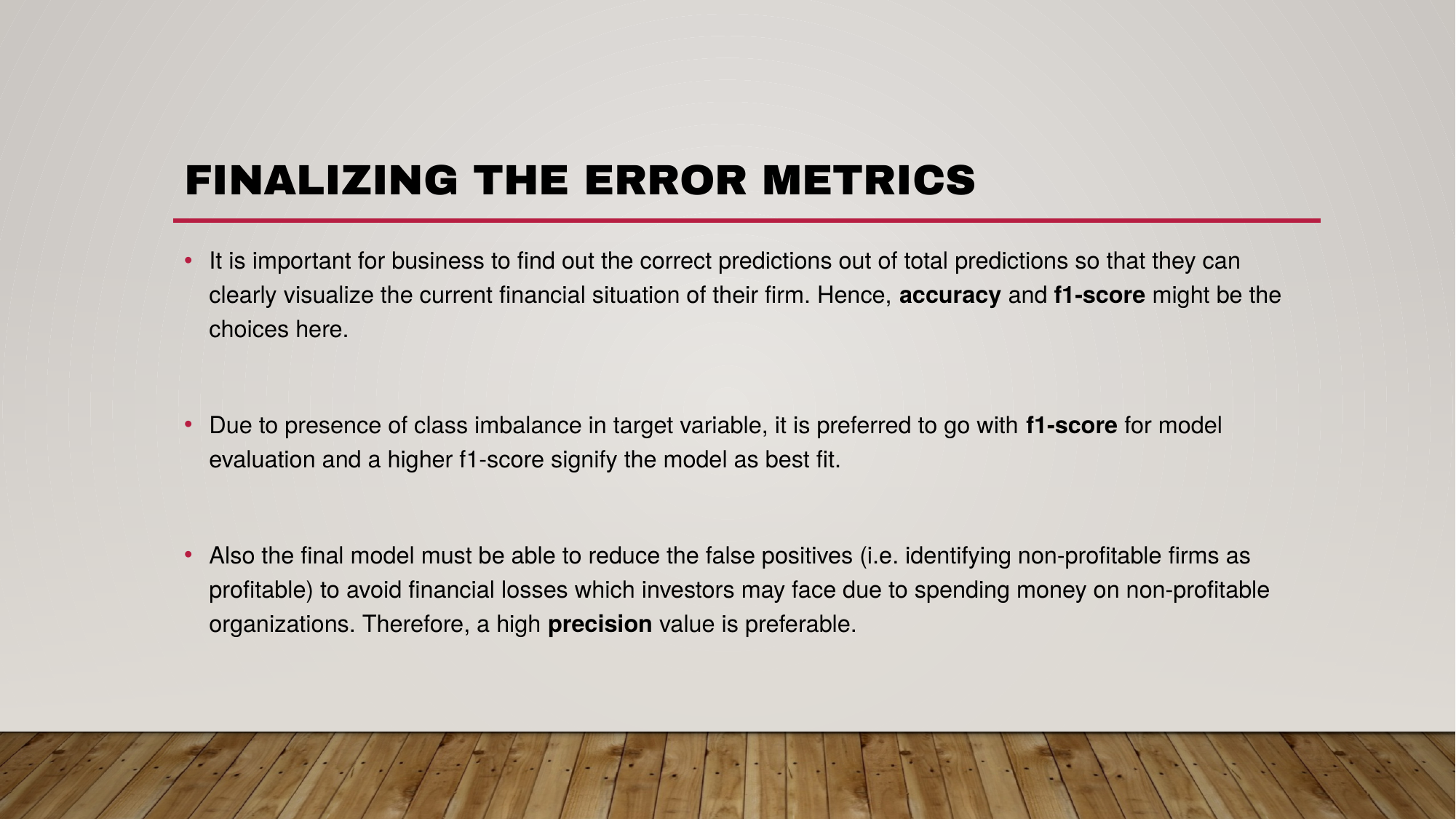

# Finalizing the error metrics
It is important for business to find out the correct predictions out of total predictions so that they can clearly visualize the current financial situation of their firm. Hence, accuracy and f1-score might be the choices here.

Due to presence of class imbalance in target variable, it is preferred to go with f1-score for model evaluation and a higher f1-score signify the model as best fit.

Also the final model must be able to reduce the false positives (i.e. identifying non-profitable firms as profitable) to avoid financial losses which investors may face due to spending money on non-profitable organizations. Therefore, a high precision value is preferable.